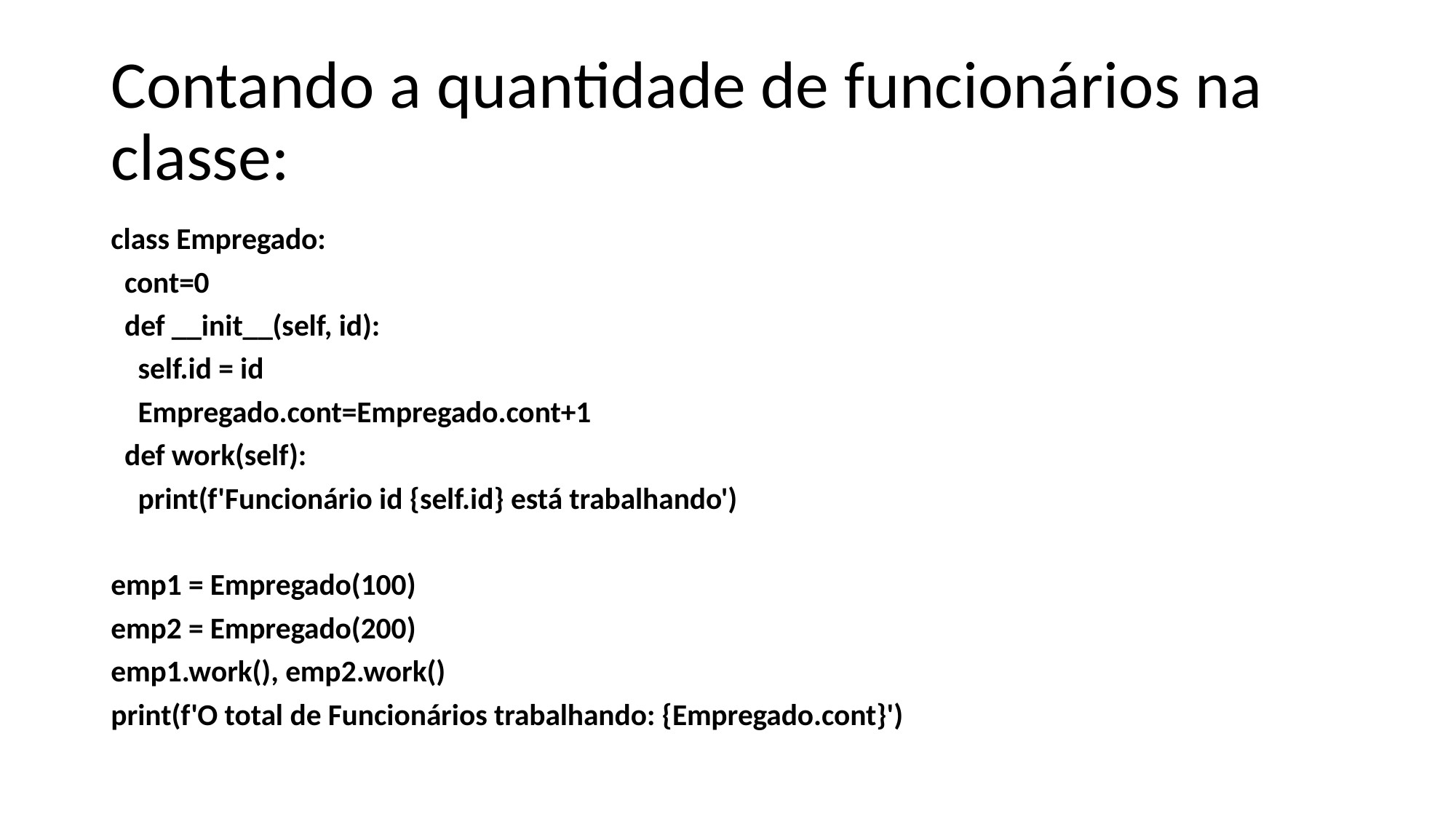

# Contando a quantidade de funcionários na classe:
class Empregado:
  cont=0
  def __init__(self, id):
    self.id = id
    Empregado.cont=Empregado.cont+1
  def work(self):
    print(f'Funcionário id {self.id} está trabalhando')

emp1 = Empregado(100)
emp2 = Empregado(200)
emp1.work(), emp2.work()
print(f'O total de Funcionários trabalhando: {Empregado.cont}')